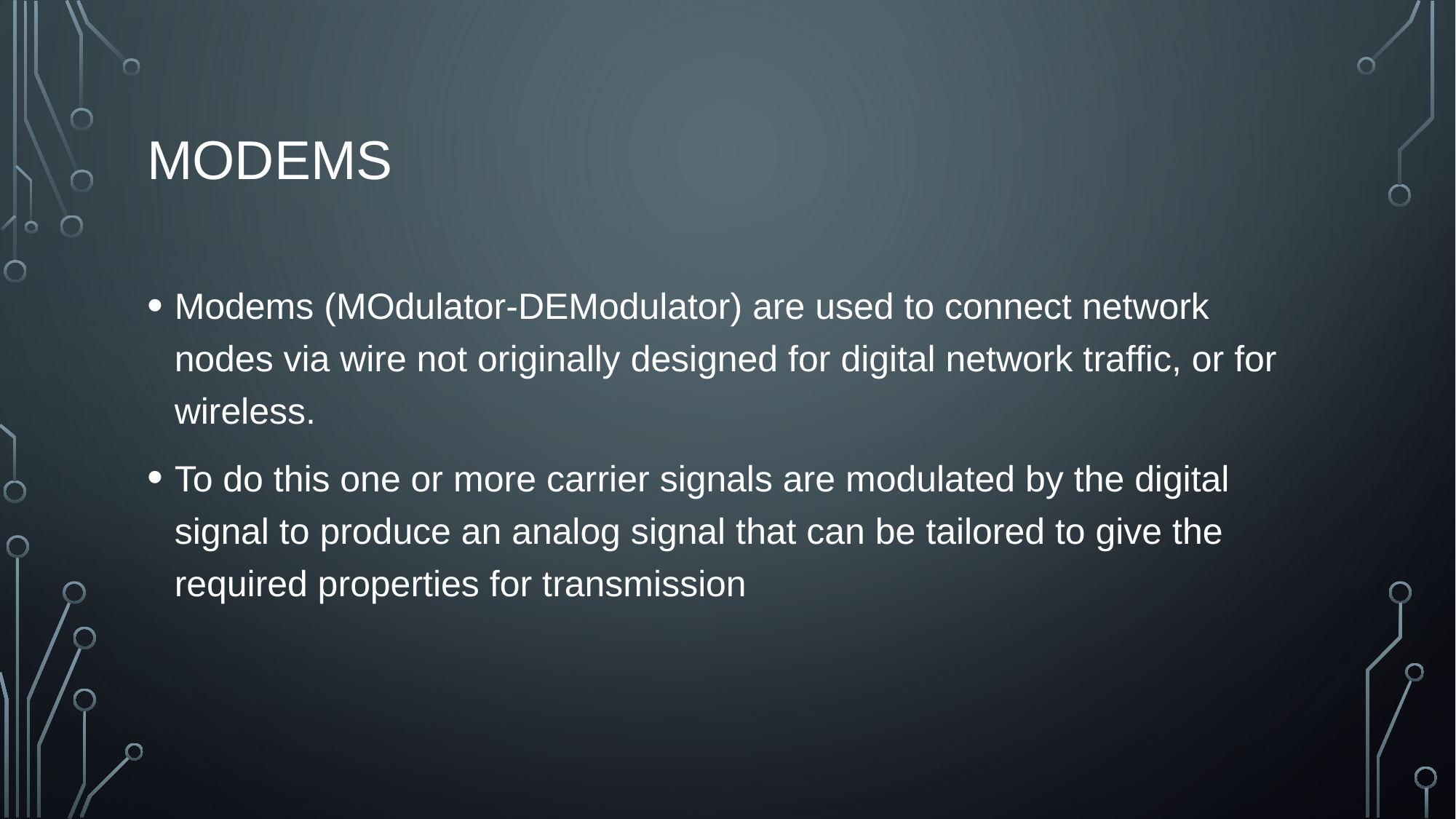

# Modems
Modems (MOdulator-DEModulator) are used to connect network nodes via wire not originally designed for digital network traffic, or for wireless.
To do this one or more carrier signals are modulated by the digital signal to produce an analog signal that can be tailored to give the required properties for transmission